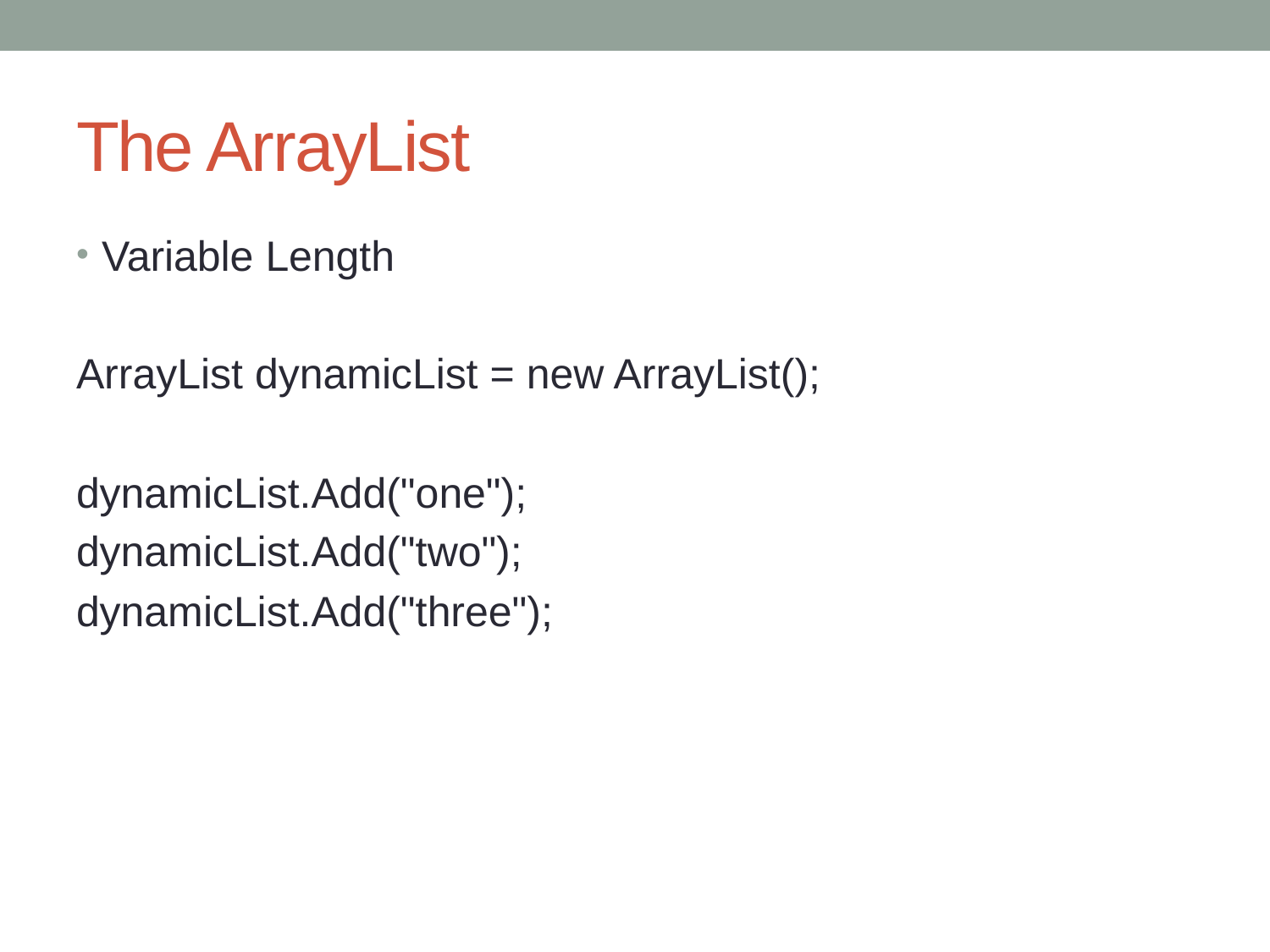

# The ArrayList
Variable Length

ArrayList dynamicList = new ArrayList();

dynamicList.Add("one");
dynamicList.Add("two");
dynamicList.Add("three");